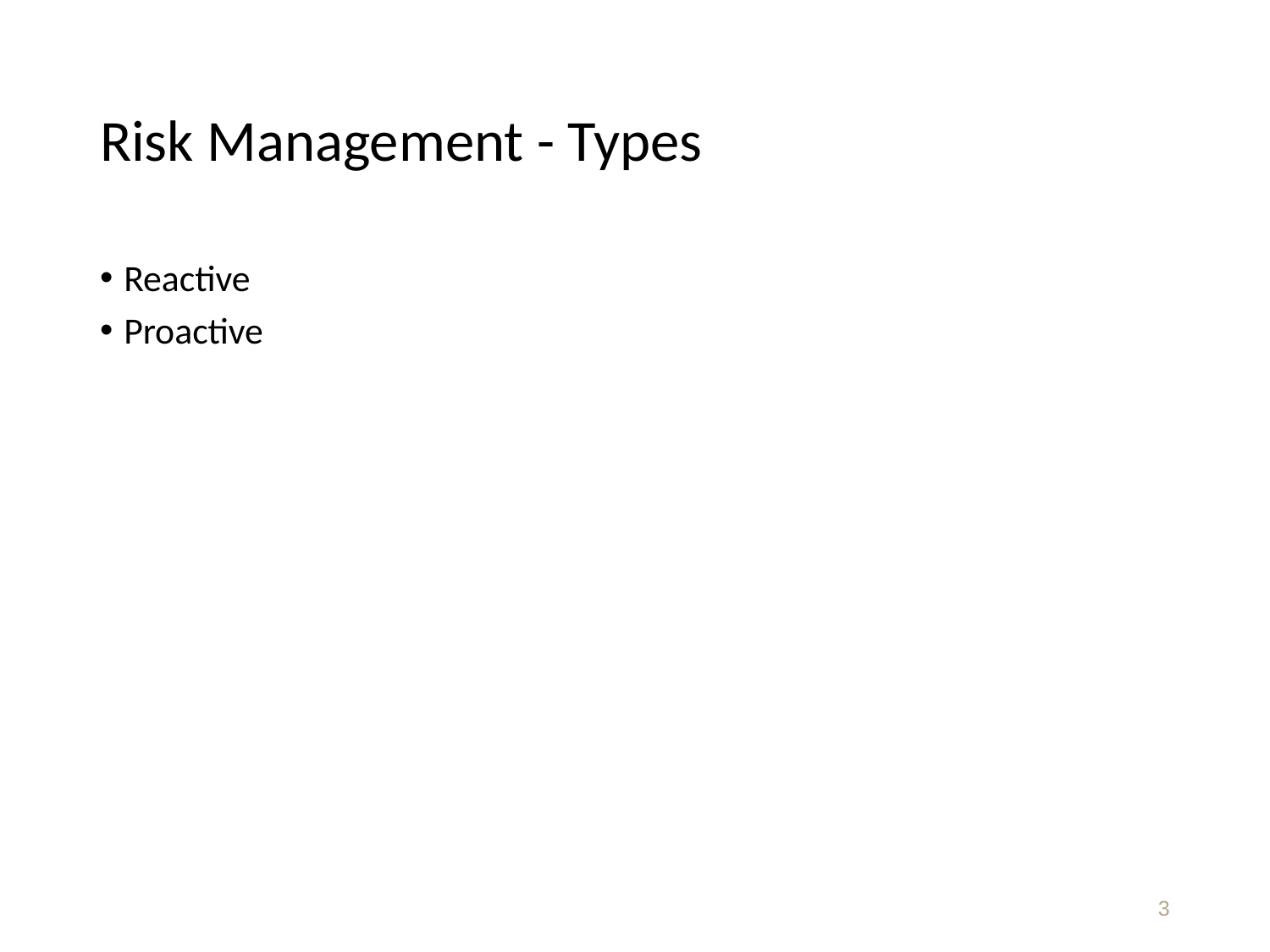

# Risk Management - Types
Reactive
Proactive
3